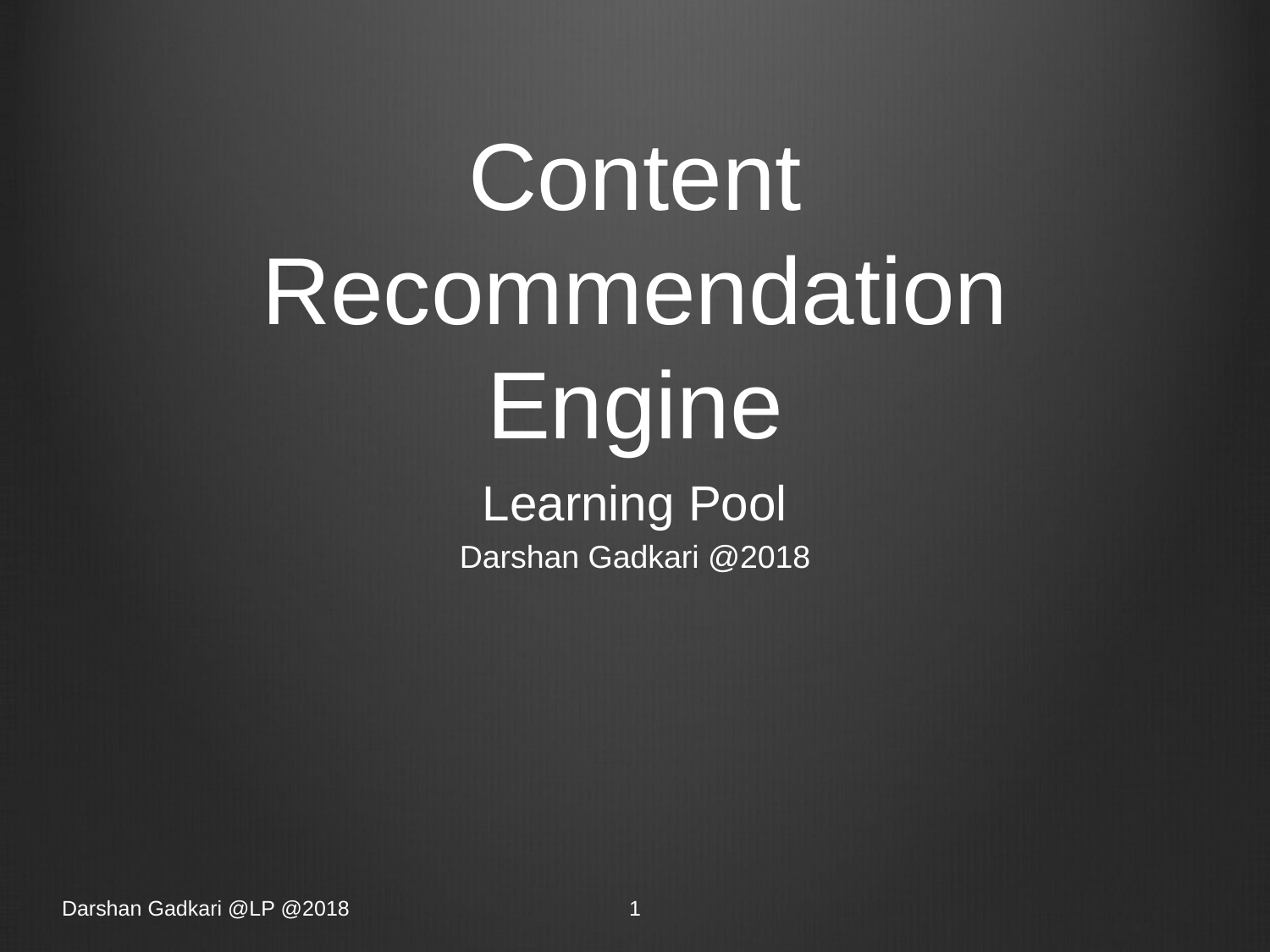

# Content Recommendation Engine
Learning Pool
Darshan Gadkari @2018
Darshan Gadkari @LP @2018
1